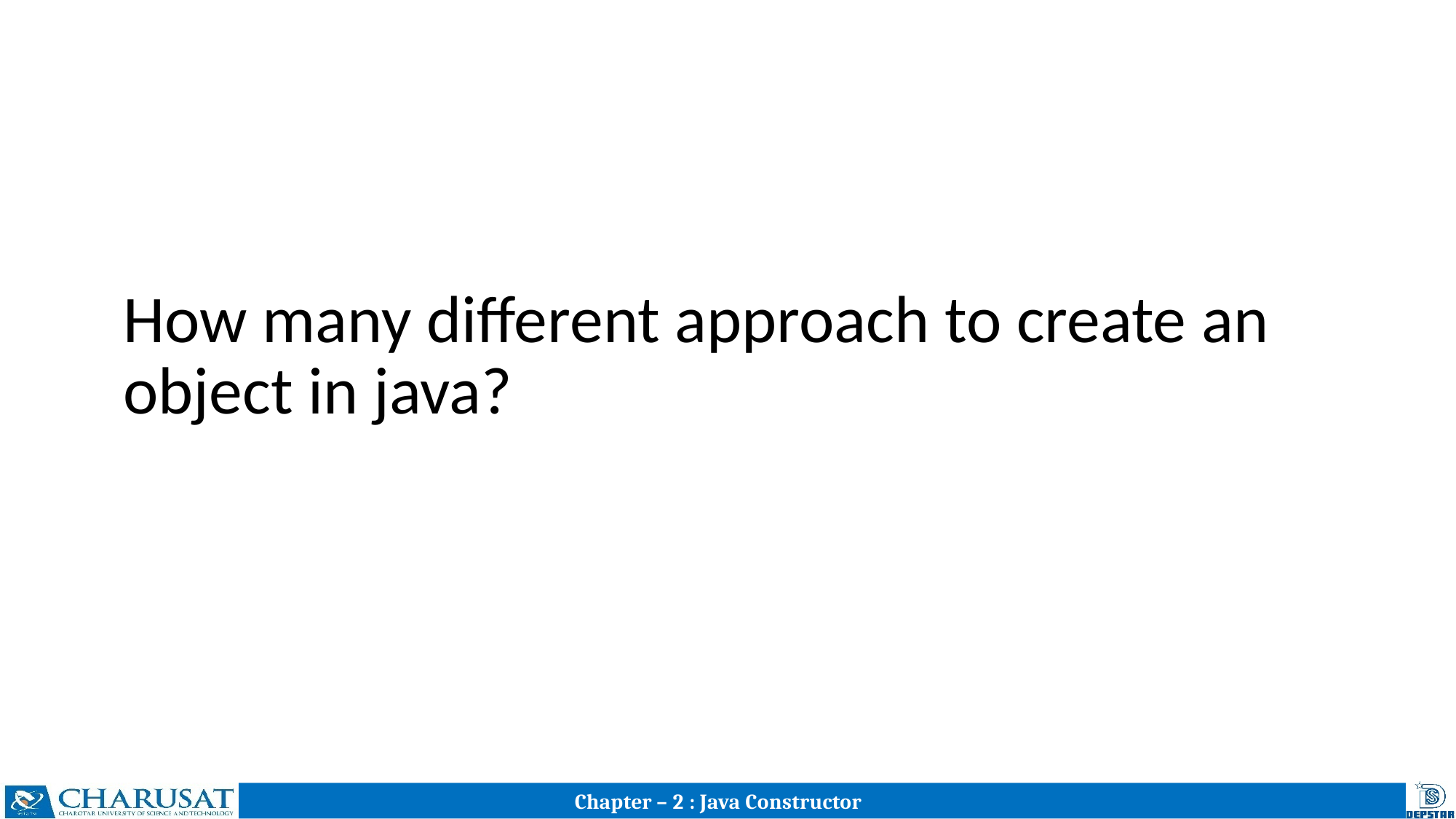

# How many different approach to create an object in java?